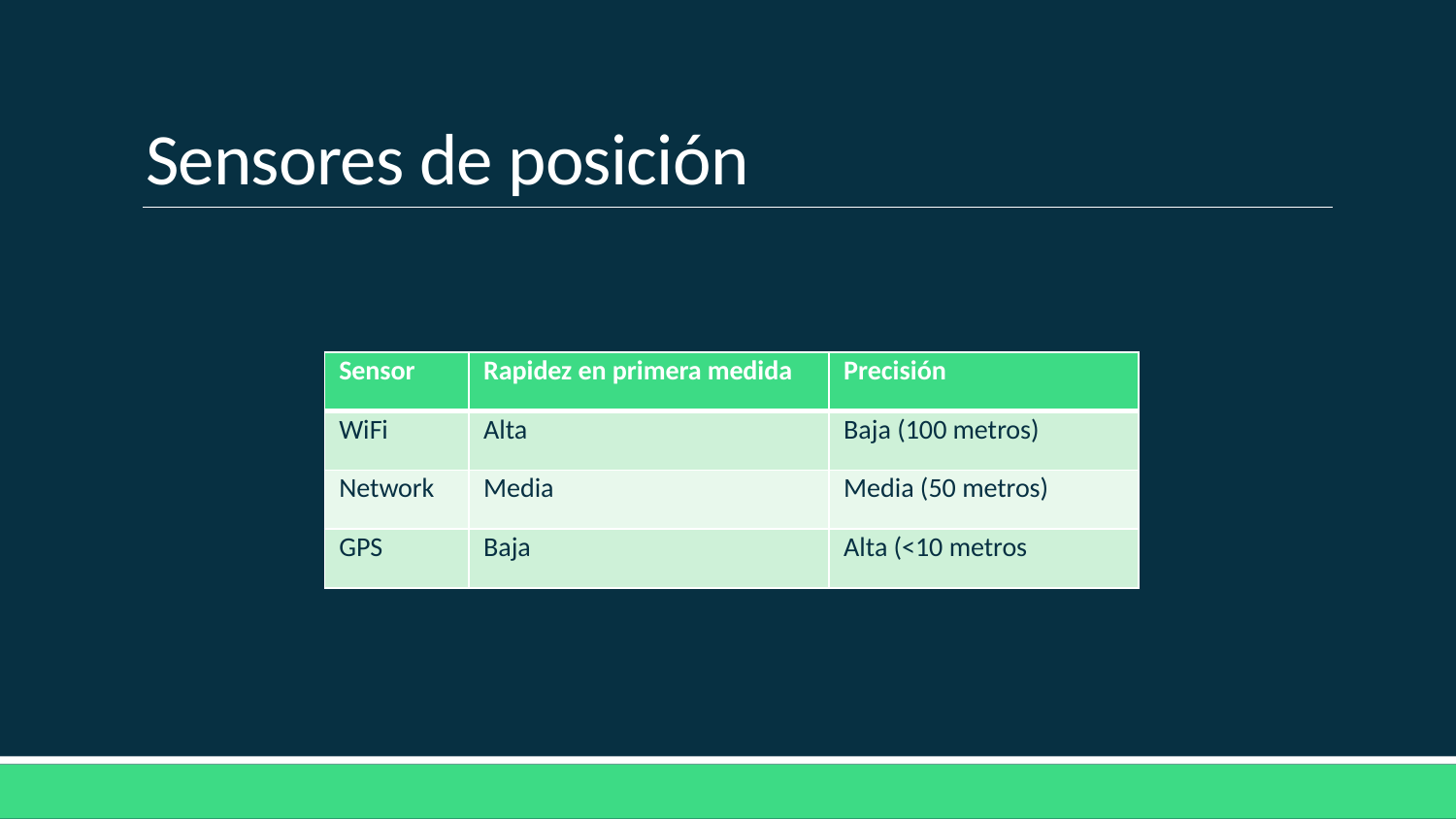

# Sensores de posición
| Sensor | Rapidez en primera medida | Precisión |
| --- | --- | --- |
| WiFi | Alta | Baja (100 metros) |
| Network | Media | Media (50 metros) |
| GPS | Baja | Alta (<10 metros |